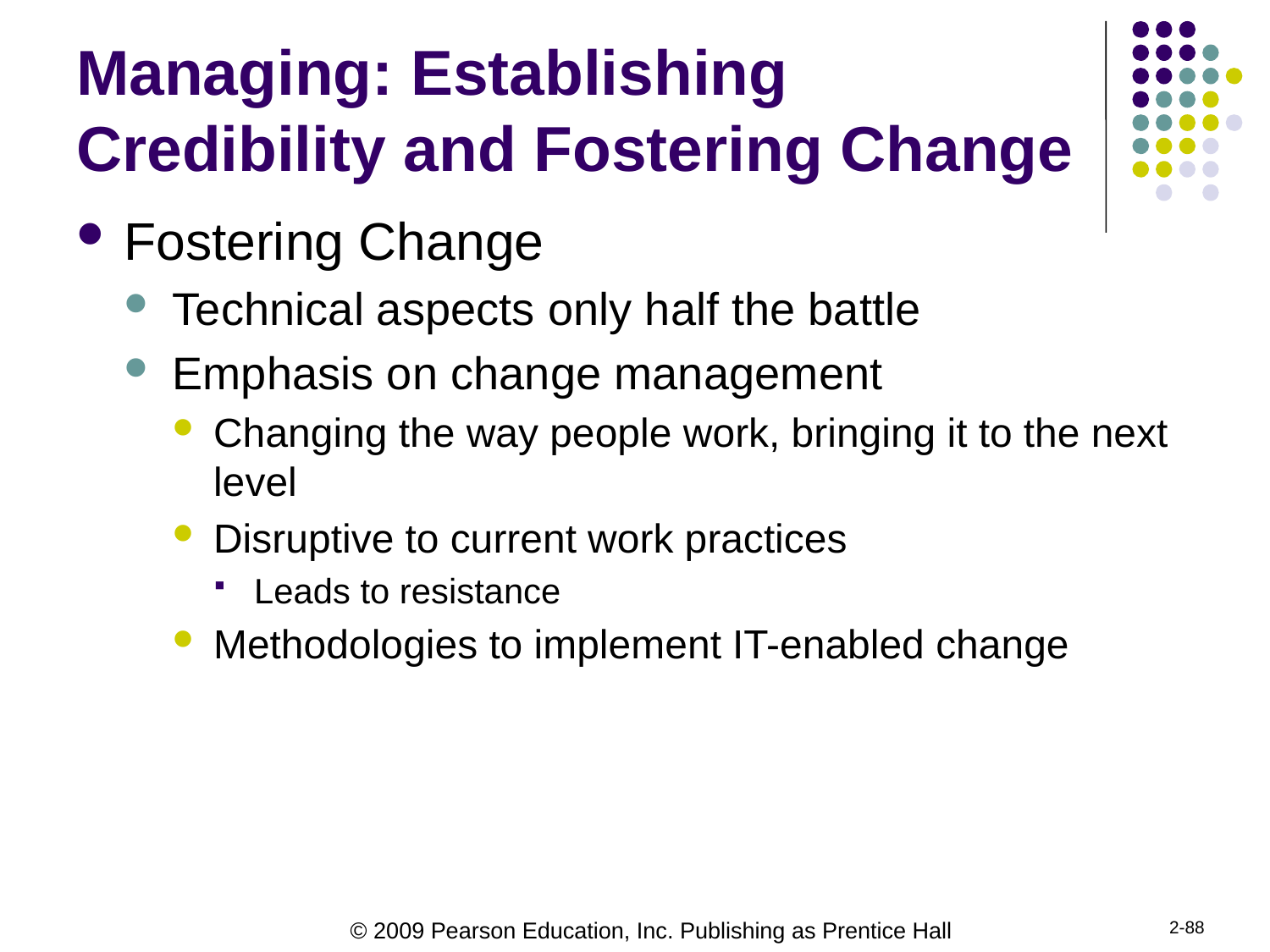

# Managing: Establishing Credibility and Fostering Change
Fostering Change
Technical aspects only half the battle
Emphasis on change management
Changing the way people work, bringing it to the next level
Disruptive to current work practices
Leads to resistance
Methodologies to implement IT-enabled change
2-88